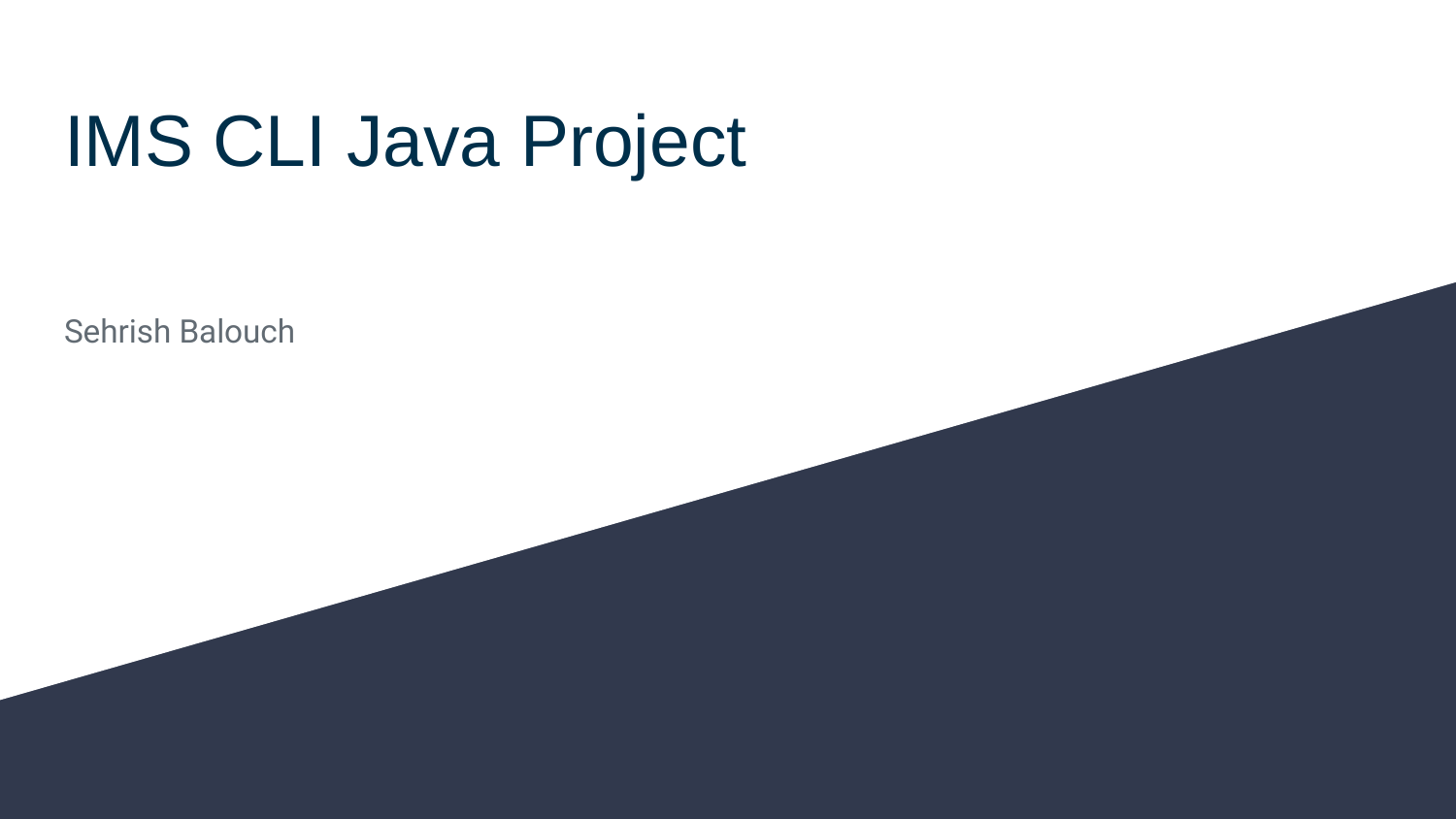

# IMS CLI Java Project

Sehrish Balouch